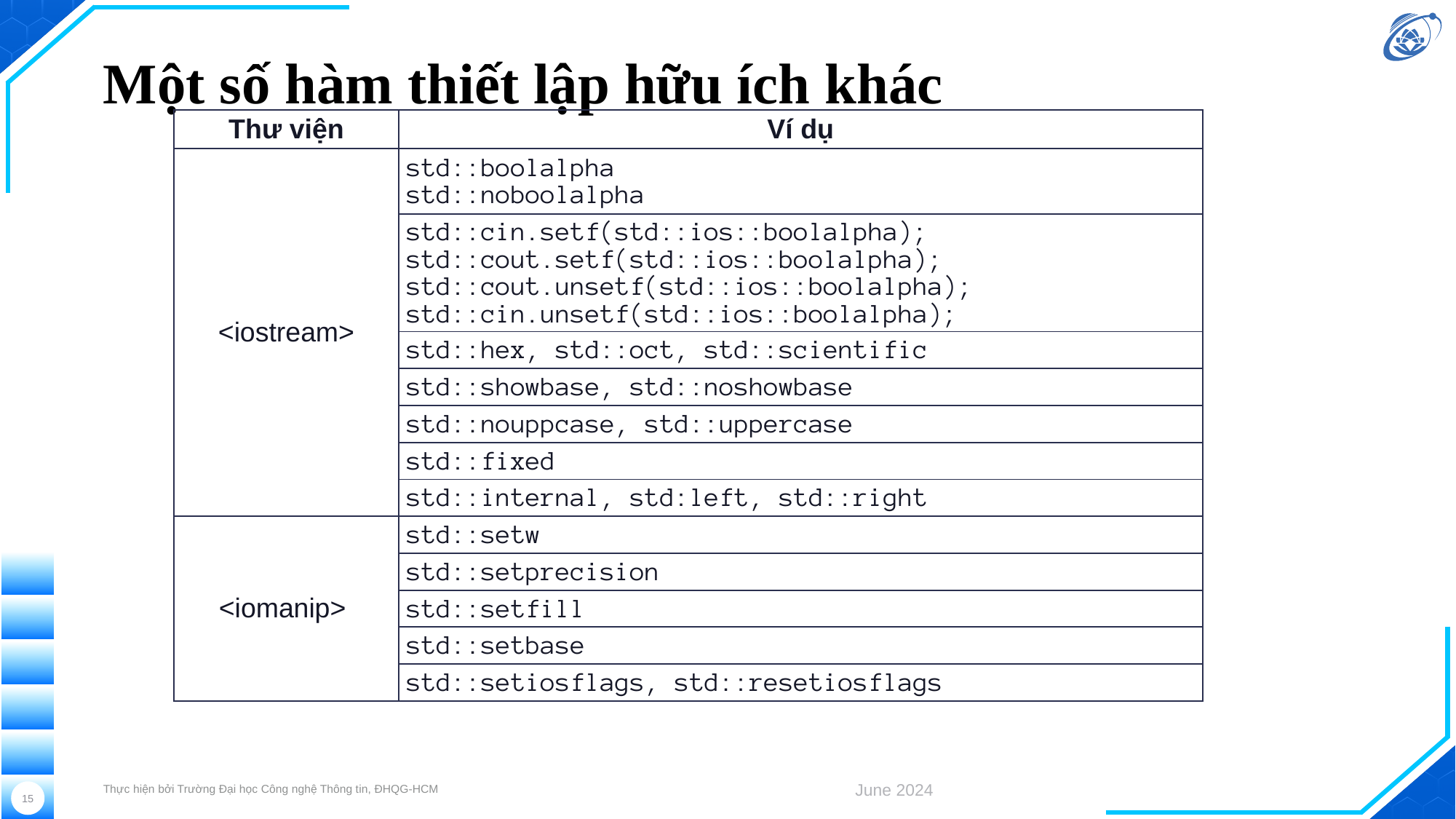

# Một số hàm thiết lập hữu ích khác
| Thư viện | Ví dụ |
| --- | --- |
| <iostream> | std::boolalpha std::noboolalpha |
|  | std::cin.setf(std::ios::boolalpha); std::cout.setf(std::ios::boolalpha); std::cout.unsetf(std::ios::boolalpha); std::cin.unsetf(std::ios::boolalpha); |
|  | std::hex, std::oct, std::scientific |
|  | std::showbase, std::noshowbase |
|  | std::nouppcase, std::uppercase |
|  | std::fixed |
|  | std::internal, std:left, std::right |
| <iomanip> | std::setw |
|  | std::setprecision |
|  | std::setfill |
|  | std::setbase |
|  | std::setiosflags, std::resetiosflags |
Thực hiện bởi Trường Đại học Công nghệ Thông tin, ĐHQG-HCM
June 2024
15